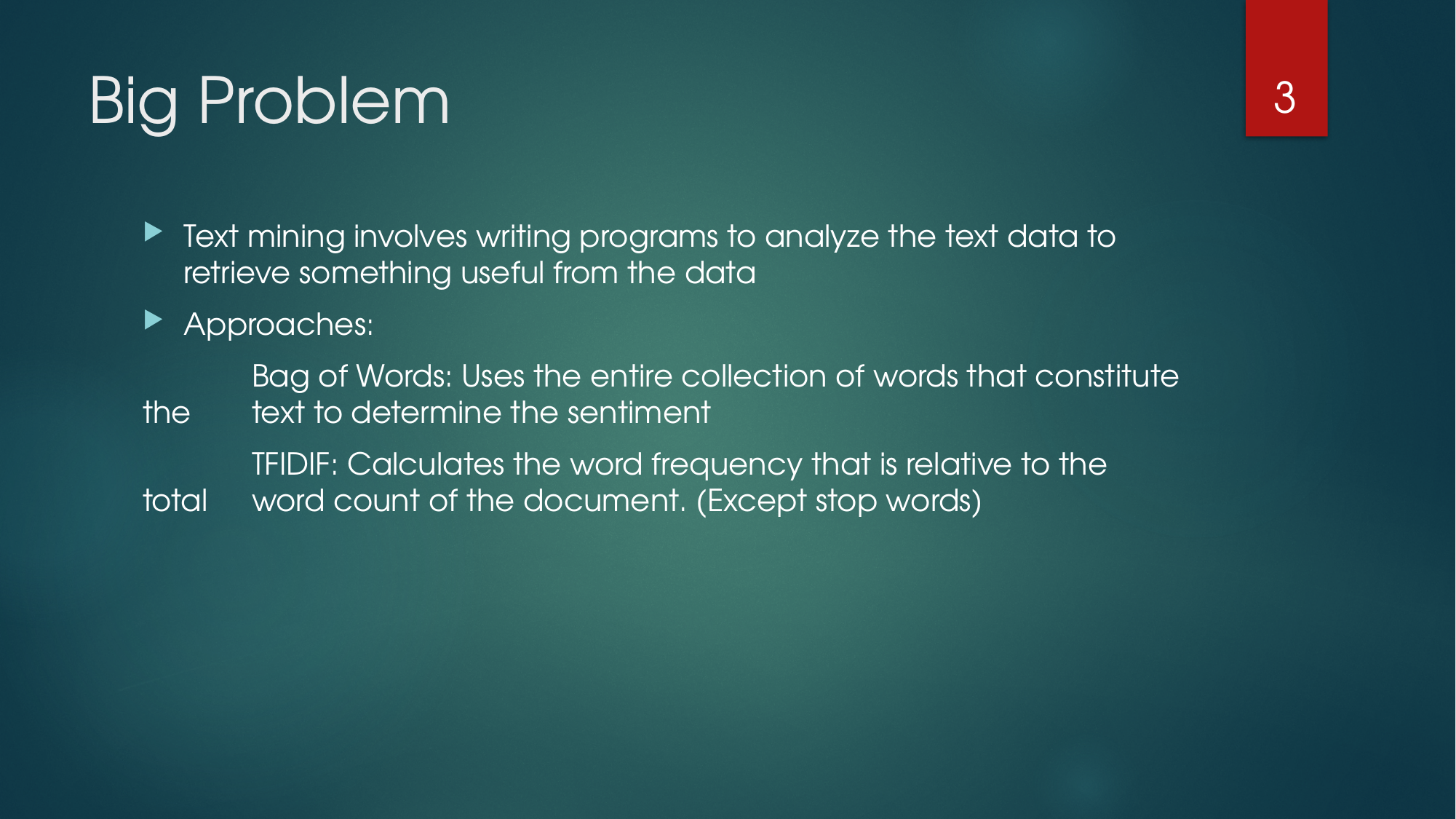

3
# Big Problem
Text mining involves writing programs to analyze the text data to retrieve something useful from the data
Approaches:
	Bag of Words: Uses the entire collection of words that constitute the 	text to determine the sentiment
	TFIDIF: Calculates the word frequency that is relative to the 	total 	word count of the document. (Except stop words)